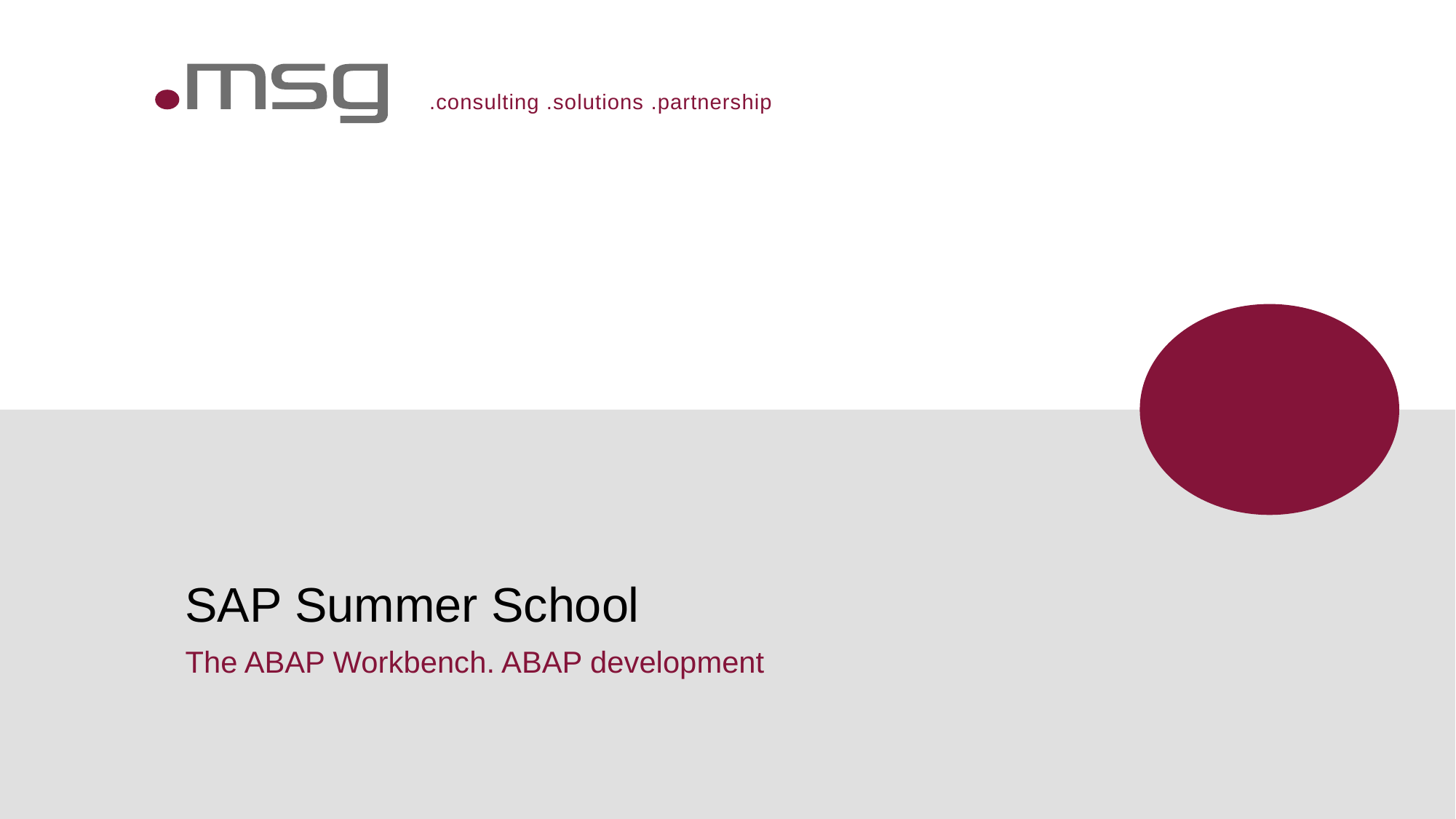

# SAP Summer School
The ABAP Workbench. ABAP development